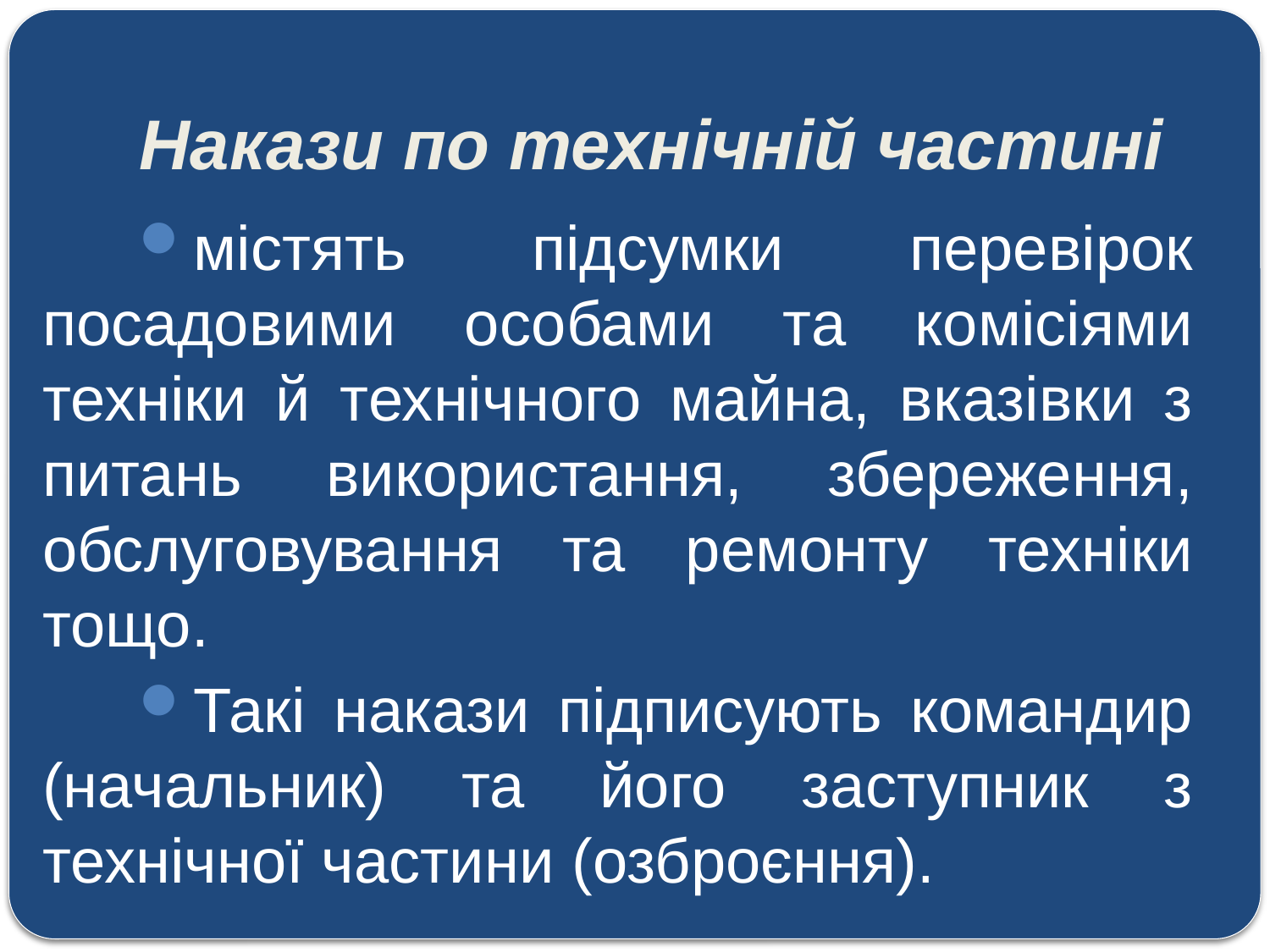

# Накази по технічній частині
містять підсумки перевірок посадовими особами та комісіями техніки й технічного майна, вказівки з питань використання, збереження, обслуговування та ремонту техніки тощо.
Такі накази підписують командир (начальник) та його заступник з технічної частини (озброєння).